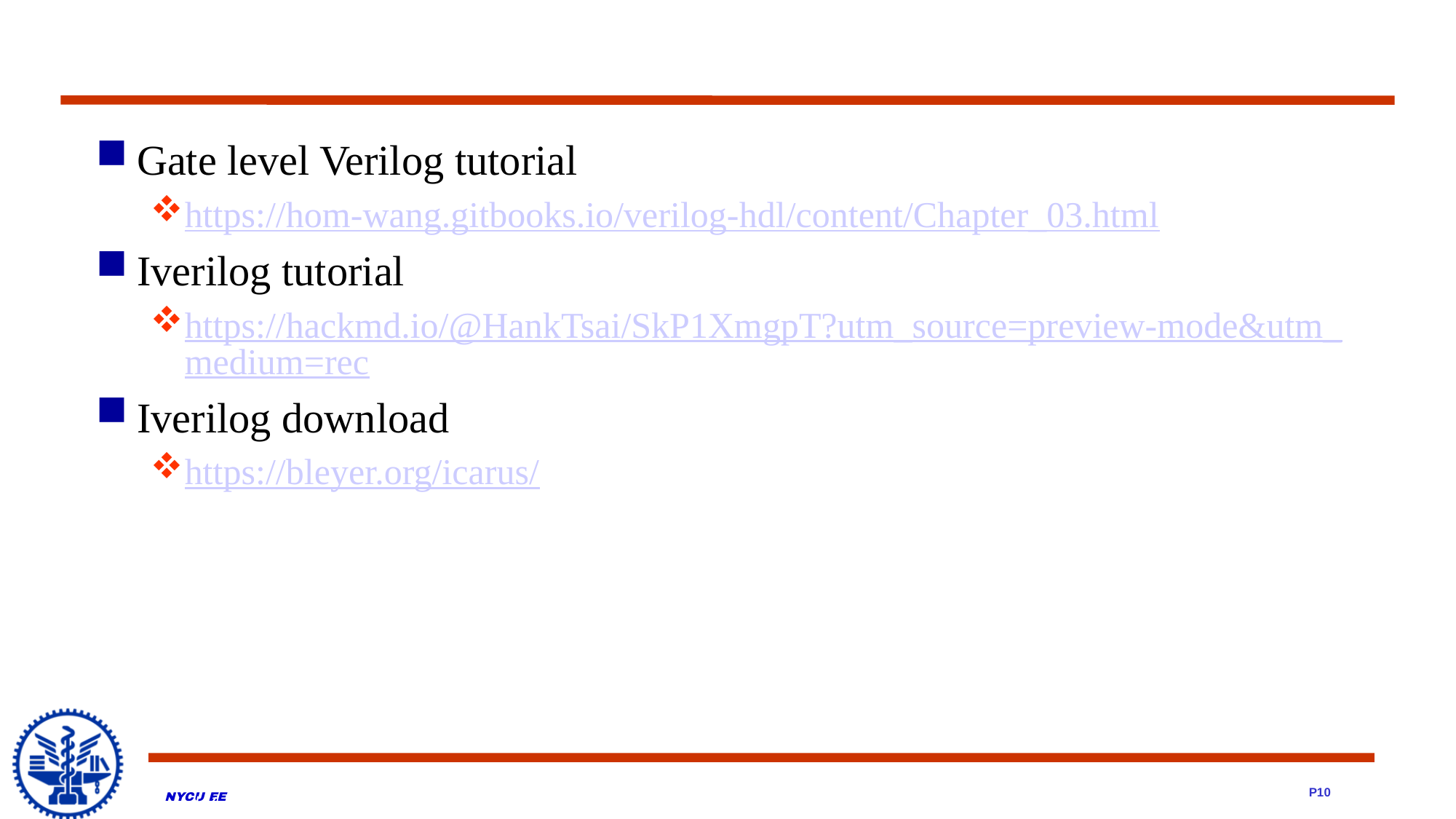

Gate level Verilog tutorial
https://hom-wang.gitbooks.io/verilog-hdl/content/Chapter_03.html
Iverilog tutorial
https://hackmd.io/@HankTsai/SkP1XmgpT?utm_source=preview-mode&utm_medium=rec
Iverilog download
https://bleyer.org/icarus/